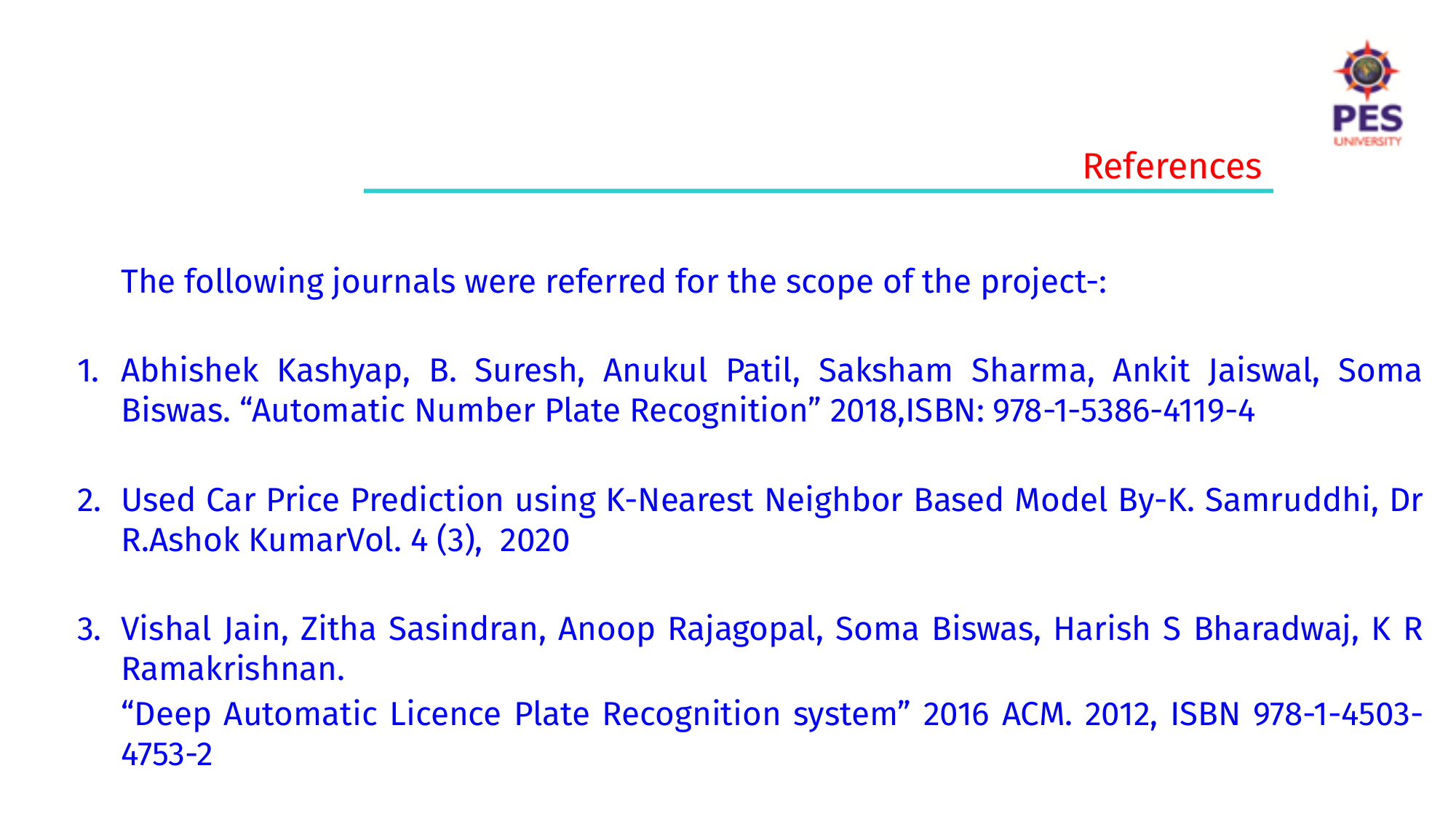

References

The following journals were referred for the scope of the project-:

Abhishek Kashyap, B. Suresh, Anukul Patil, Saksham Sharma, Ankit Jaiswal, Soma Biswas. “Automatic Number Plate Recognition” 2018,ISBN: 978-1-5386-4119-4

Used Car Price Prediction using K-Nearest Neighbor Based Model By-K. Samruddhi, Dr R.Ashok KumarVol. 4 (3),  2020

Vishal Jain, Zitha Sasindran, Anoop Rajagopal, Soma Biswas, Harish S Bharadwaj, K R Ramakrishnan.
“Deep Automatic Licence Plate Recognition system” 2016 ACM. 2012, ISBN 978-1-4503-4753-2